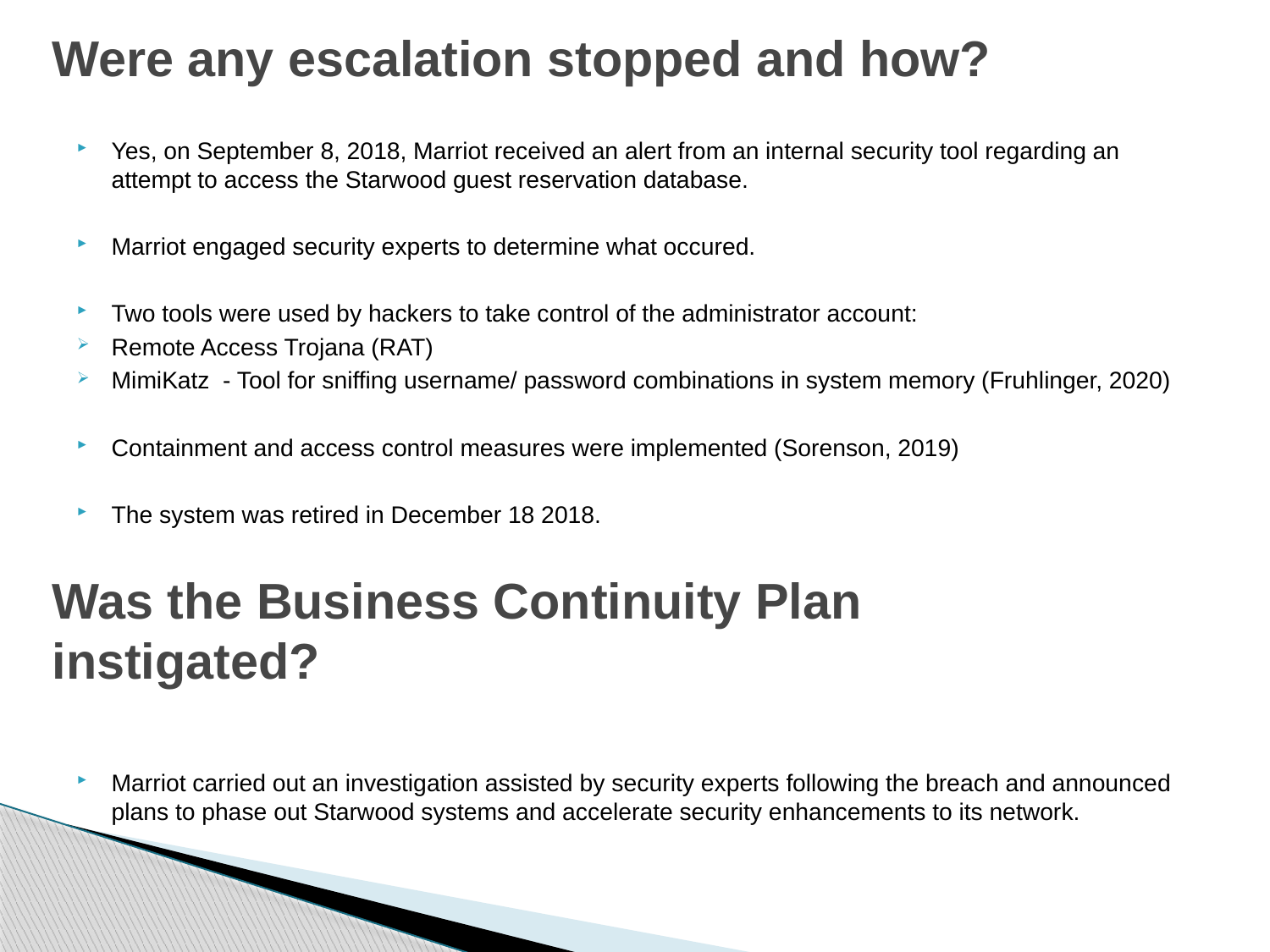

# Were any escalation stopped and how? Was the Business Continuity Plan instigated?
Yes, on September 8, 2018, Marriot received an alert from an internal security tool regarding an attempt to access the Starwood guest reservation database.

Marriot engaged security experts to determine what occured.

Two tools were used by hackers to take control of the administrator account:
Remote Access Trojana (RAT)
MimiKatz  - Tool for sniffing username/ password combinations in system memory (Fruhlinger, 2020)

Containment and access control measures were implemented (Sorenson, 2019)

The system was retired in December 18 2018.

Marriot carried out an investigation assisted by security experts following the breach and announced plans to phase out Starwood systems and accelerate security enhancements to its network.